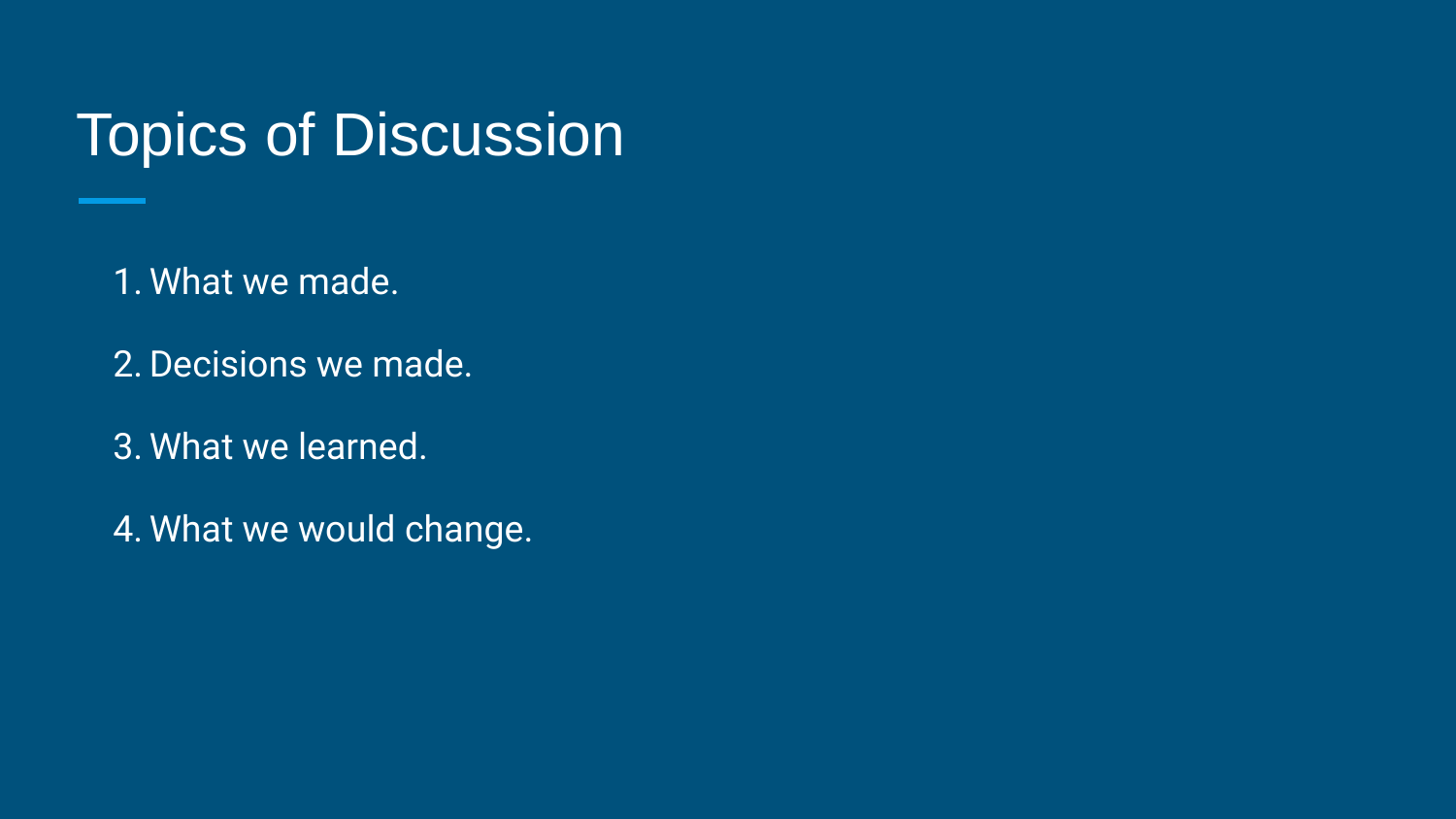

# Topics of Discussion
What we made.
Decisions we made.
What we learned.
What we would change.